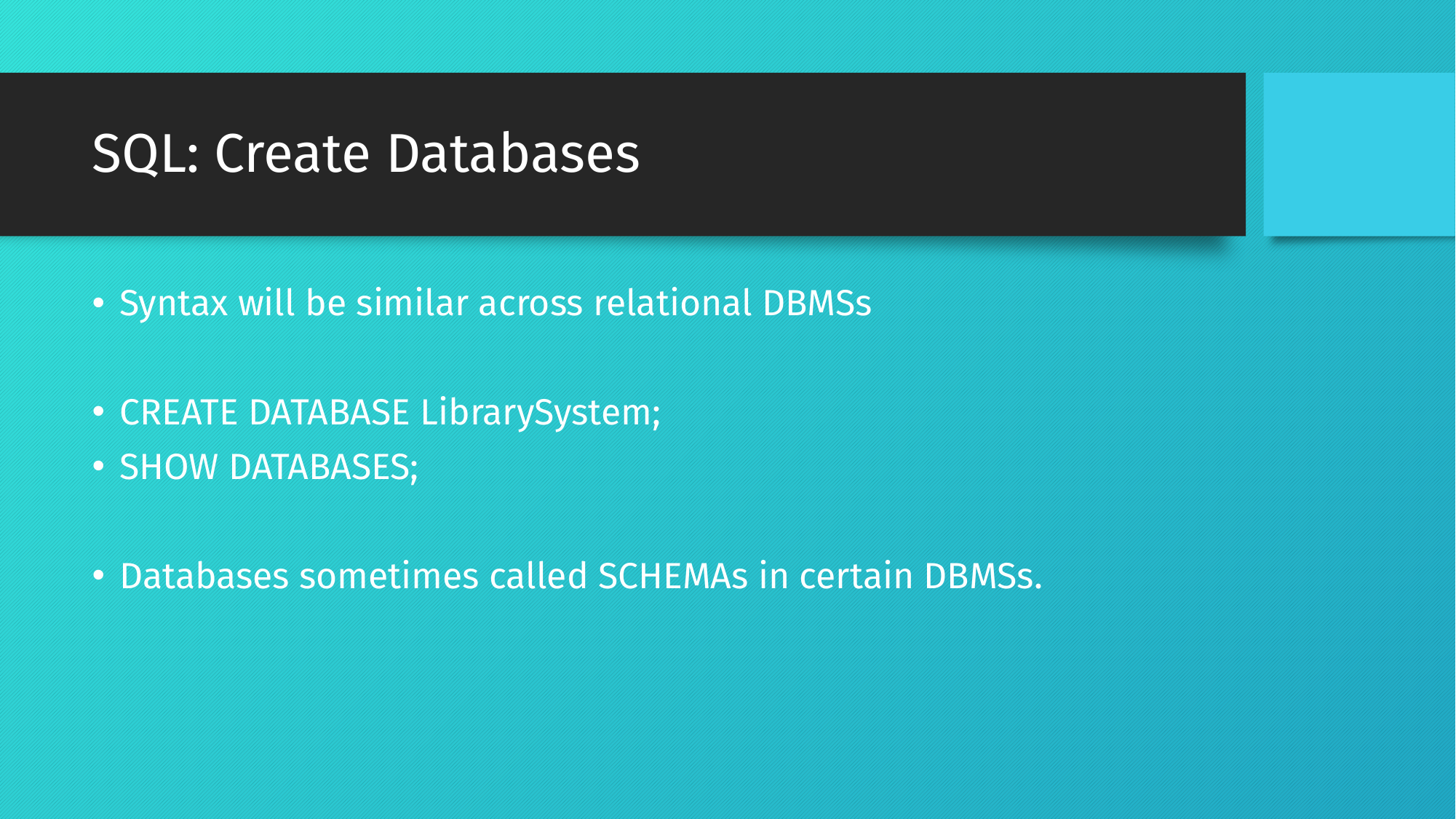

# SQL: Create Databases
Syntax will be similar across relational DBMSs

CREATE DATABASE LibrarySystem;
SHOW DATABASES;

Databases sometimes called SCHEMAs in certain DBMSs.